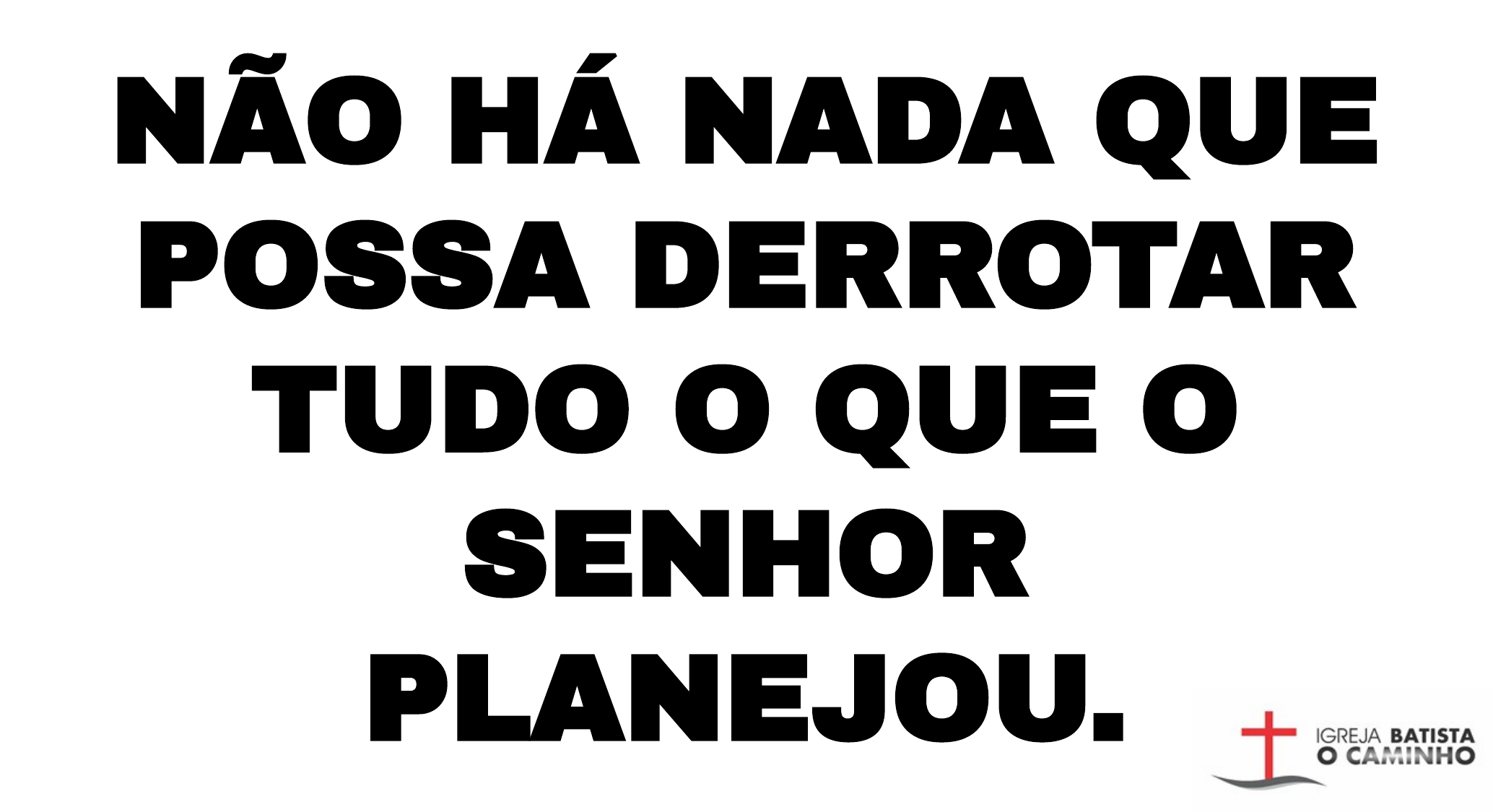

NÃO HÁ NADA QUE POSSA DERROTAR TUDO O QUE O SENHOR PLANEJOU.